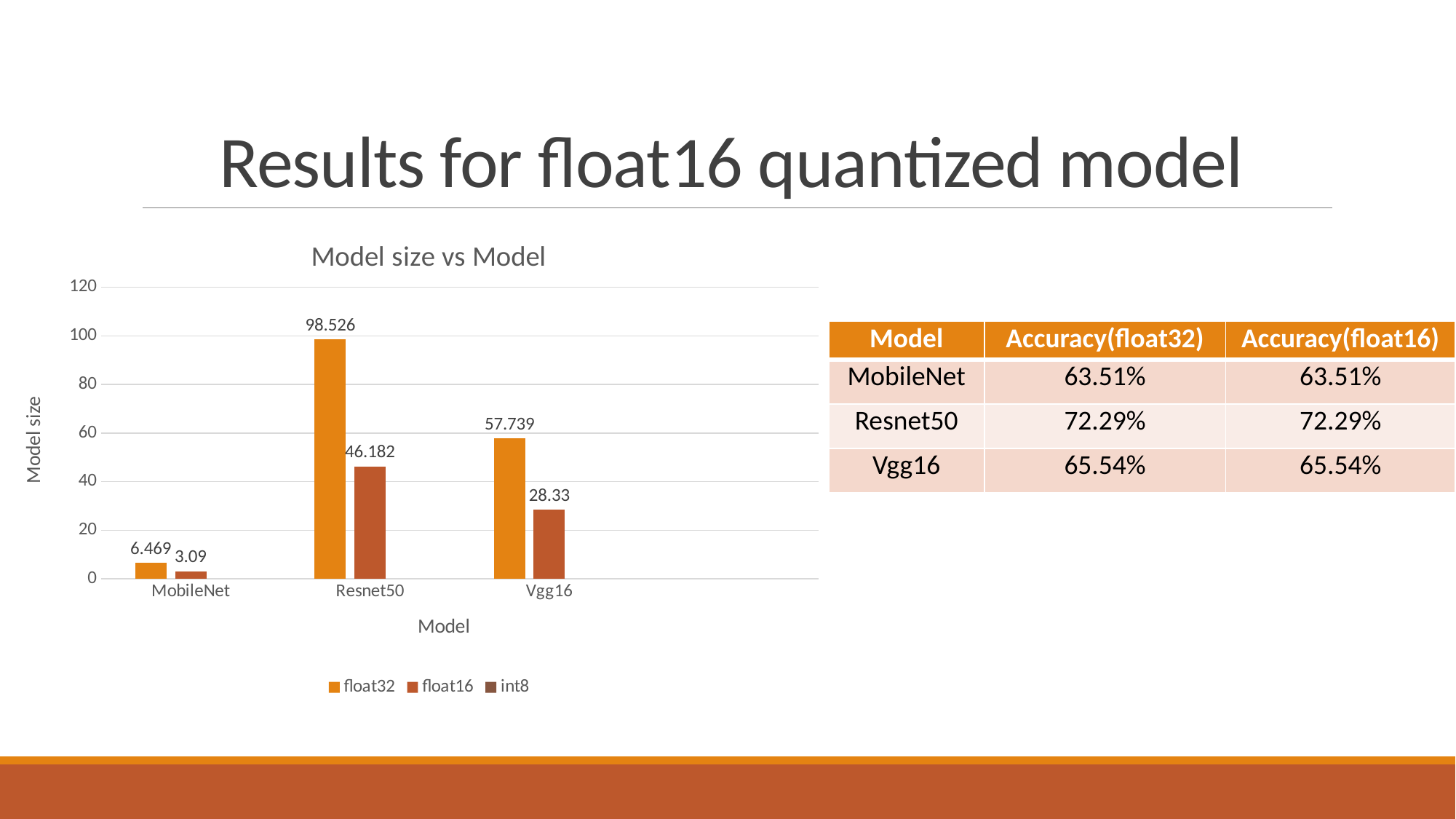

# Results for float16 quantized model

### Chart: Model size vs Model

| Category | float32 | float16 | int8 |
|---|---|---|---|
| MobileNet | 6.469 | 3.09 | None |
| Resnet50 | 98.526 | 46.182 | None |
| Vgg16 | 57.739 | 28.33 | None |
| Model | Accuracy(float32) | Accuracy(float16) |
| --- | --- | --- |
| MobileNet | 63.51% | 63.51% |
| Resnet50 | 72.29% | 72.29% |
| Vgg16 | 65.54% | 65.54% |